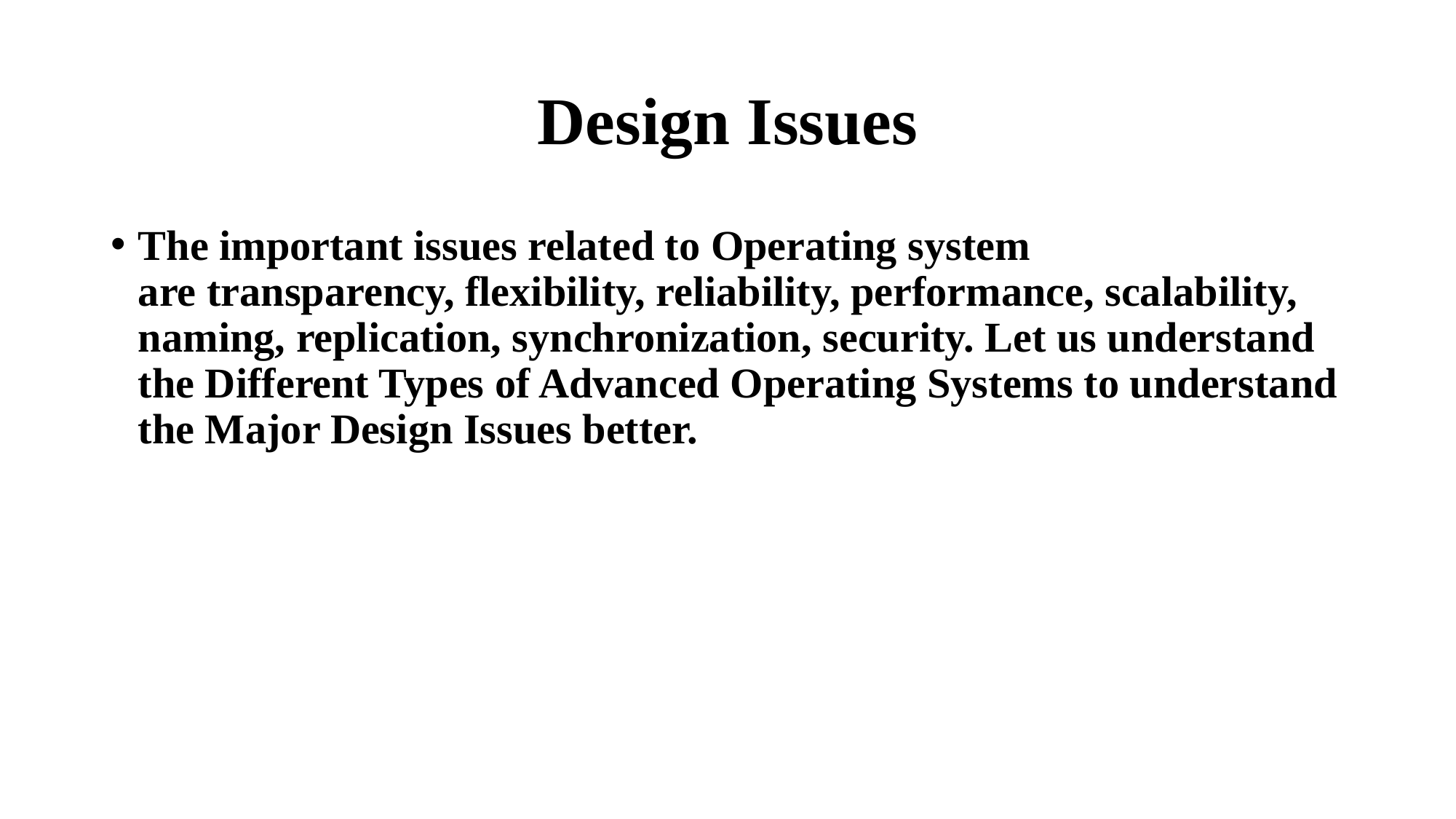

# Design Issues
The important issues related to Operating system are transparency, flexibility, reliability, performance, scalability, naming, replication, synchronization, security. Let us understand the Different Types of Advanced Operating Systems to understand the Major Design Issues better.